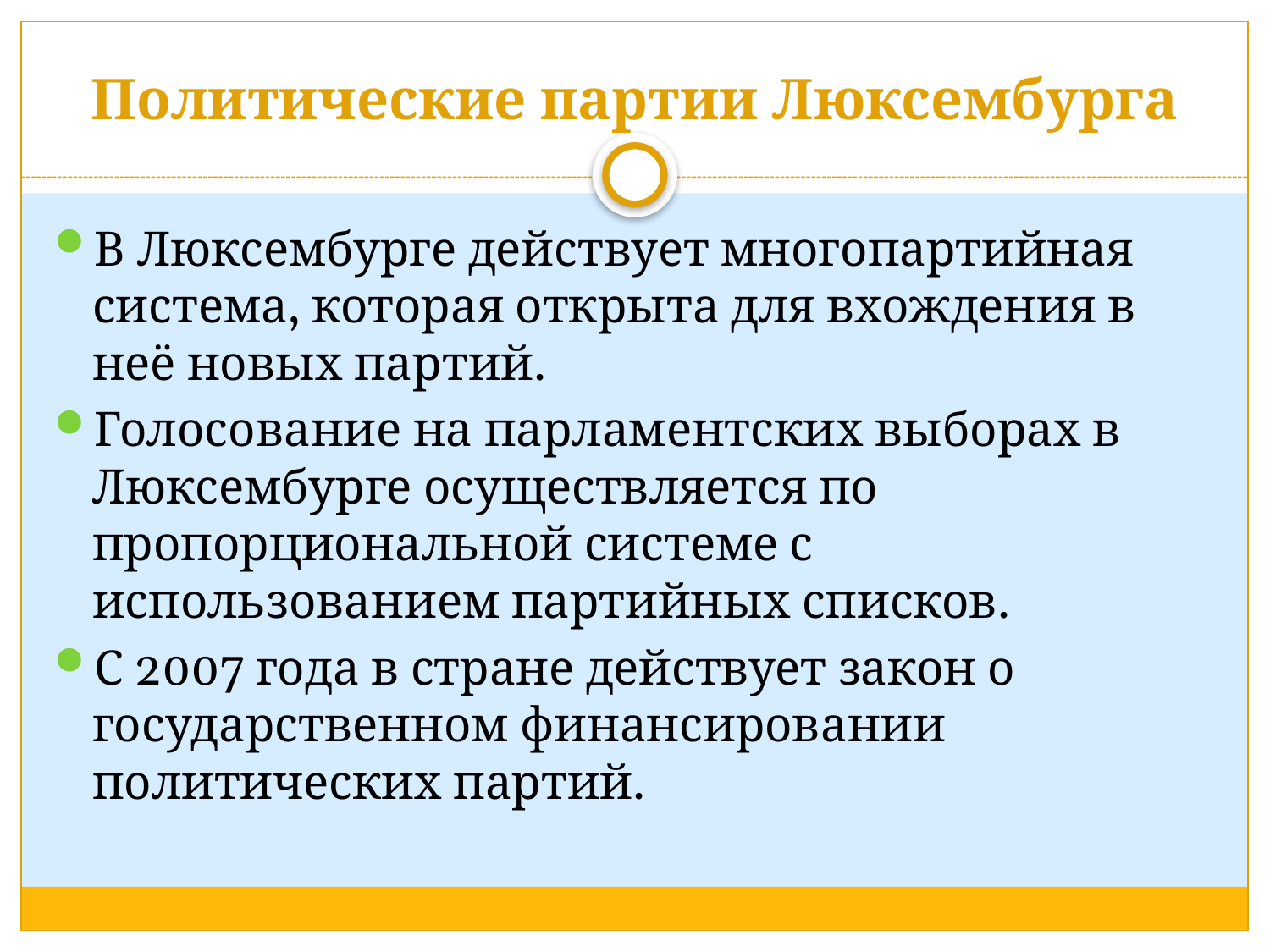

# Политические партии Люксембурга
В Люксембурге действует многопартийная система, которая открыта для вхождения в неё новых партий.
Голосование на парламентских выборах в Люксембурге осуществляется по пропорциональной системе с использованием партийных списков.
С 2007 года в стране действует закон о государственном финансировании политических партий.